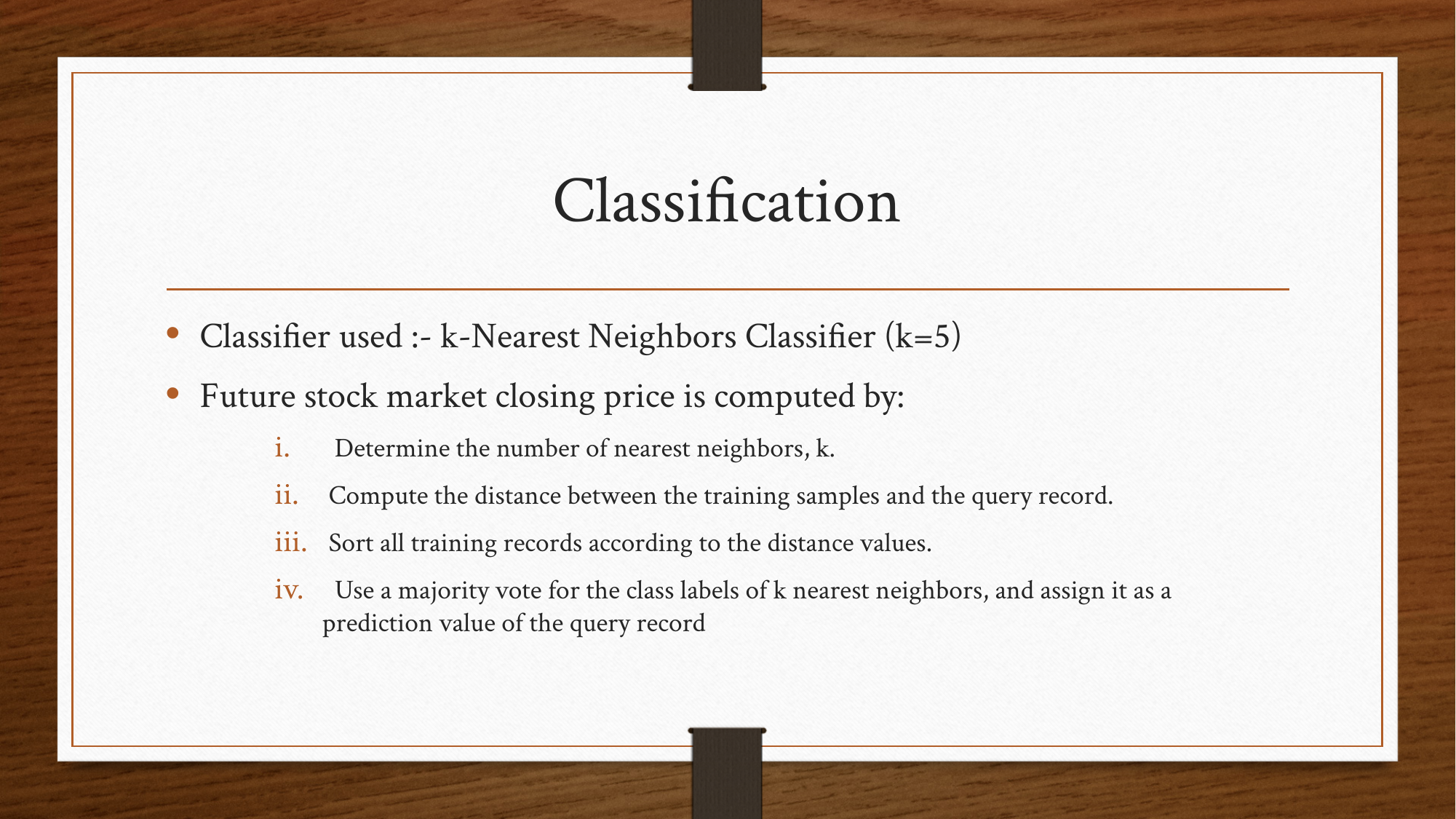

# Classification
Classifier used :- k-Nearest Neighbors Classifier (k=5)
Future stock market closing price is computed by:
  Determine the number of nearest neighbors, k.
 Compute the distance between the training samples and the query record.
 Sort all training records according to the distance values.
  Use a majority vote for the class labels of k nearest neighbors, and assign it as a prediction value of the query record